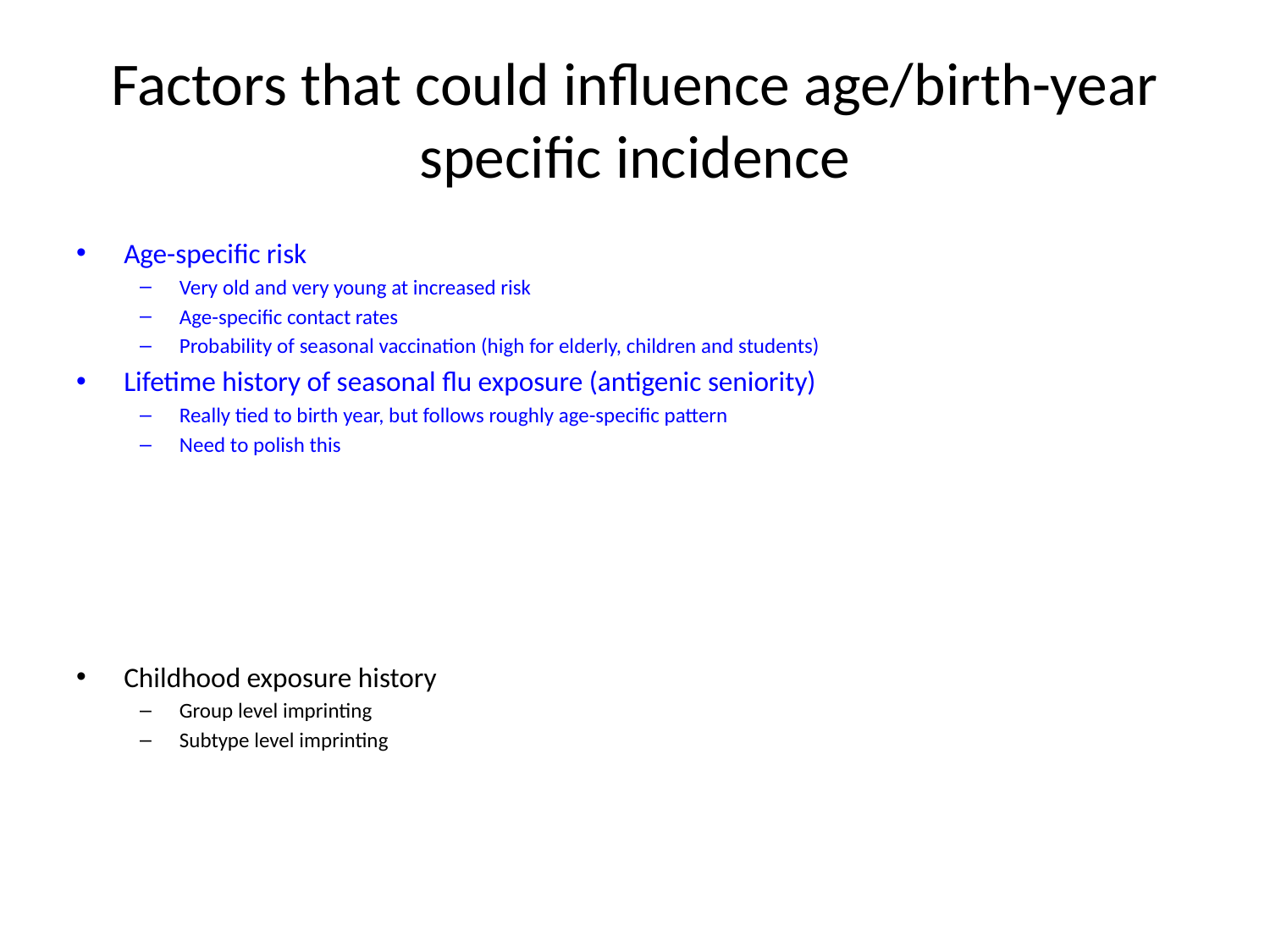

# Factors that could influence age/birth-year specific incidence
Age-specific risk
Very old and very young at increased risk
Age-specific contact rates
Probability of seasonal vaccination (high for elderly, children and students)
Lifetime history of seasonal flu exposure (antigenic seniority)
Really tied to birth year, but follows roughly age-specific pattern
Need to polish this

Childhood exposure history
Group level imprinting
Subtype level imprinting